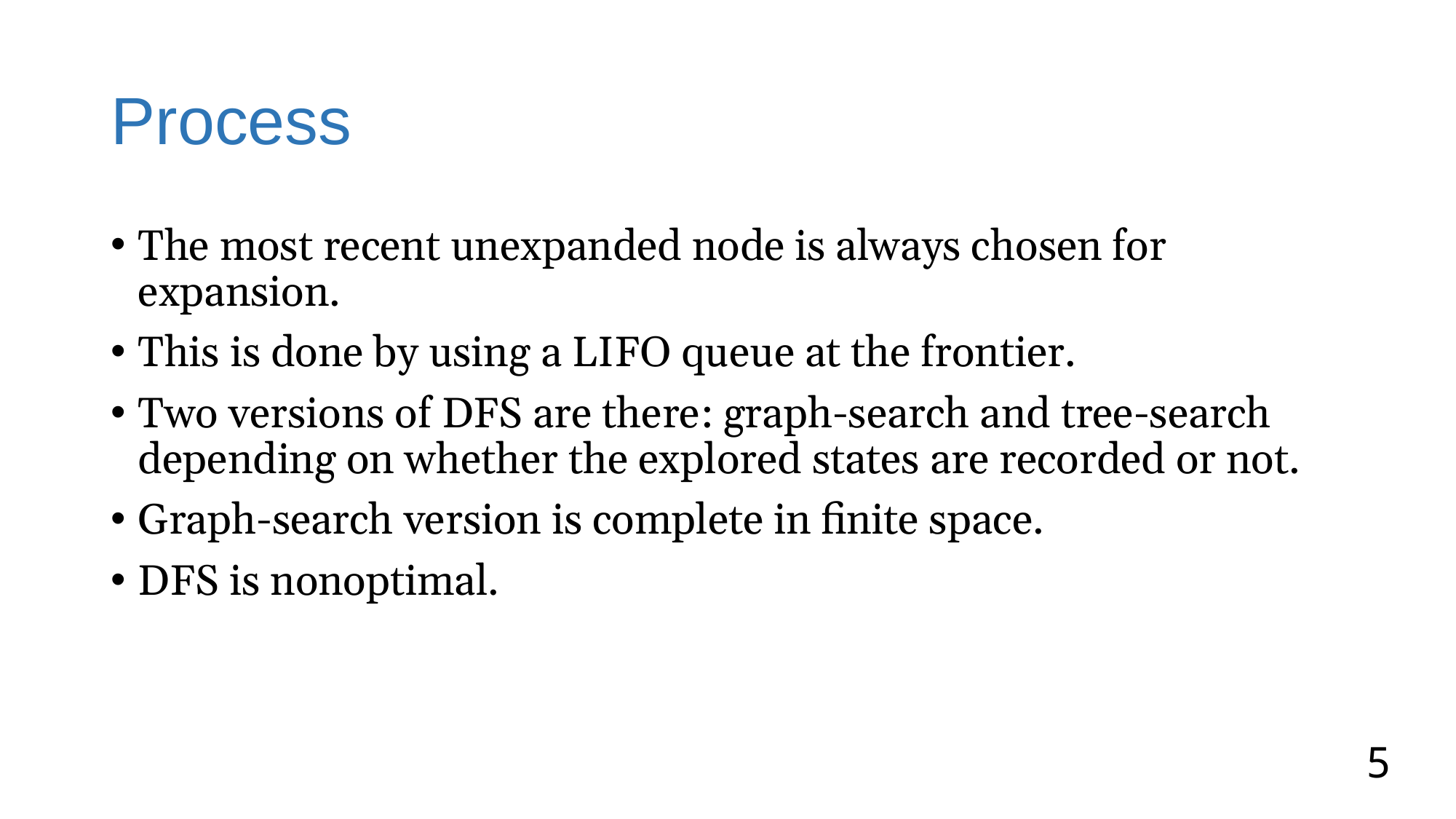

# Process
The most recent unexpanded node is always chosen for expansion.
This is done by using a LIFO queue at the frontier.
Two versions of DFS are there: graph-search and tree-search depending on whether the explored states are recorded or not.
Graph-search version is complete in finite space.
DFS is nonoptimal.
5